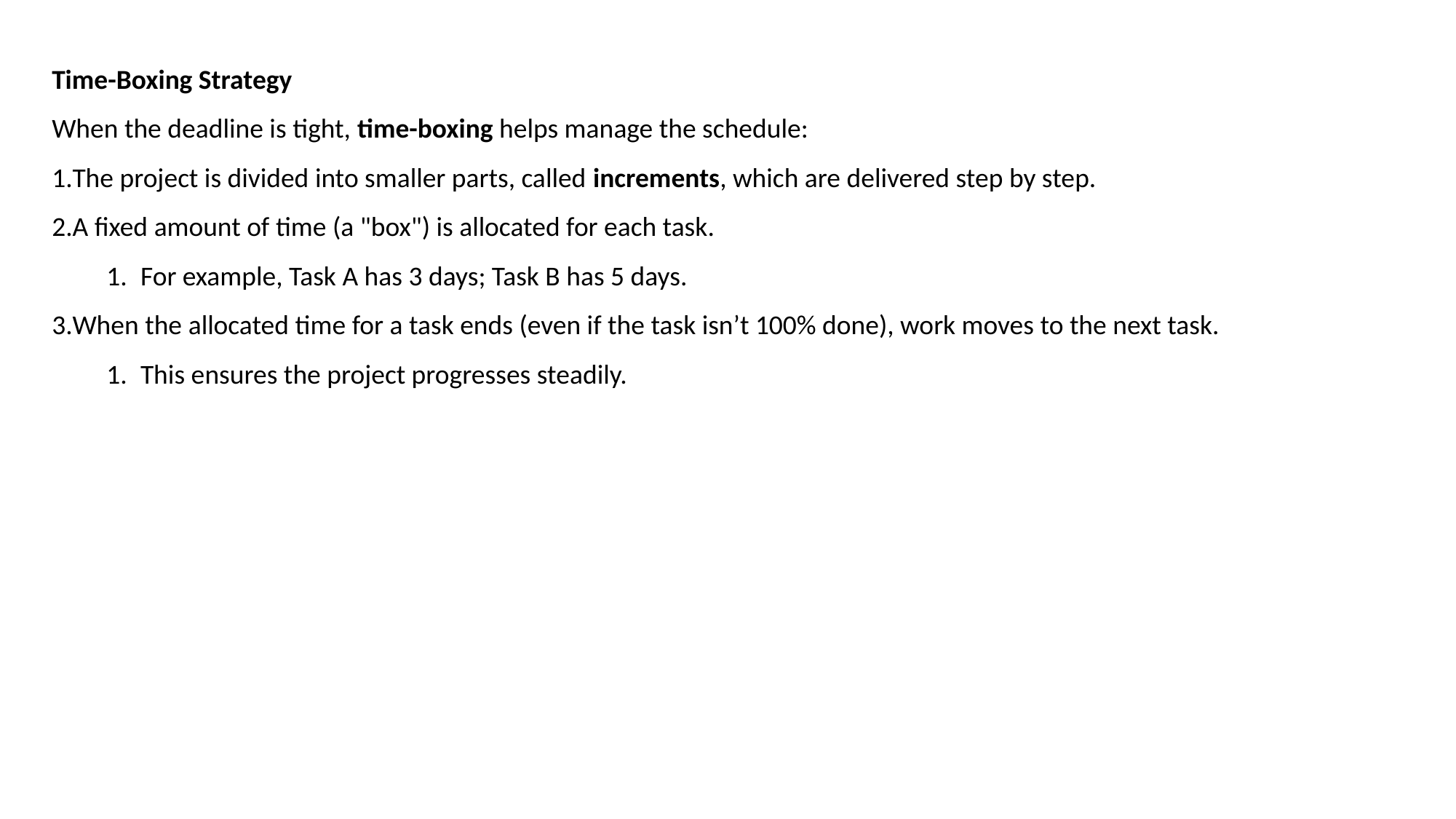

Time-Boxing Strategy
When the deadline is tight, time-boxing helps manage the schedule:
The project is divided into smaller parts, called increments, which are delivered step by step.
A fixed amount of time (a "box") is allocated for each task.
For example, Task A has 3 days; Task B has 5 days.
When the allocated time for a task ends (even if the task isn’t 100% done), work moves to the next task.
This ensures the project progresses steadily.